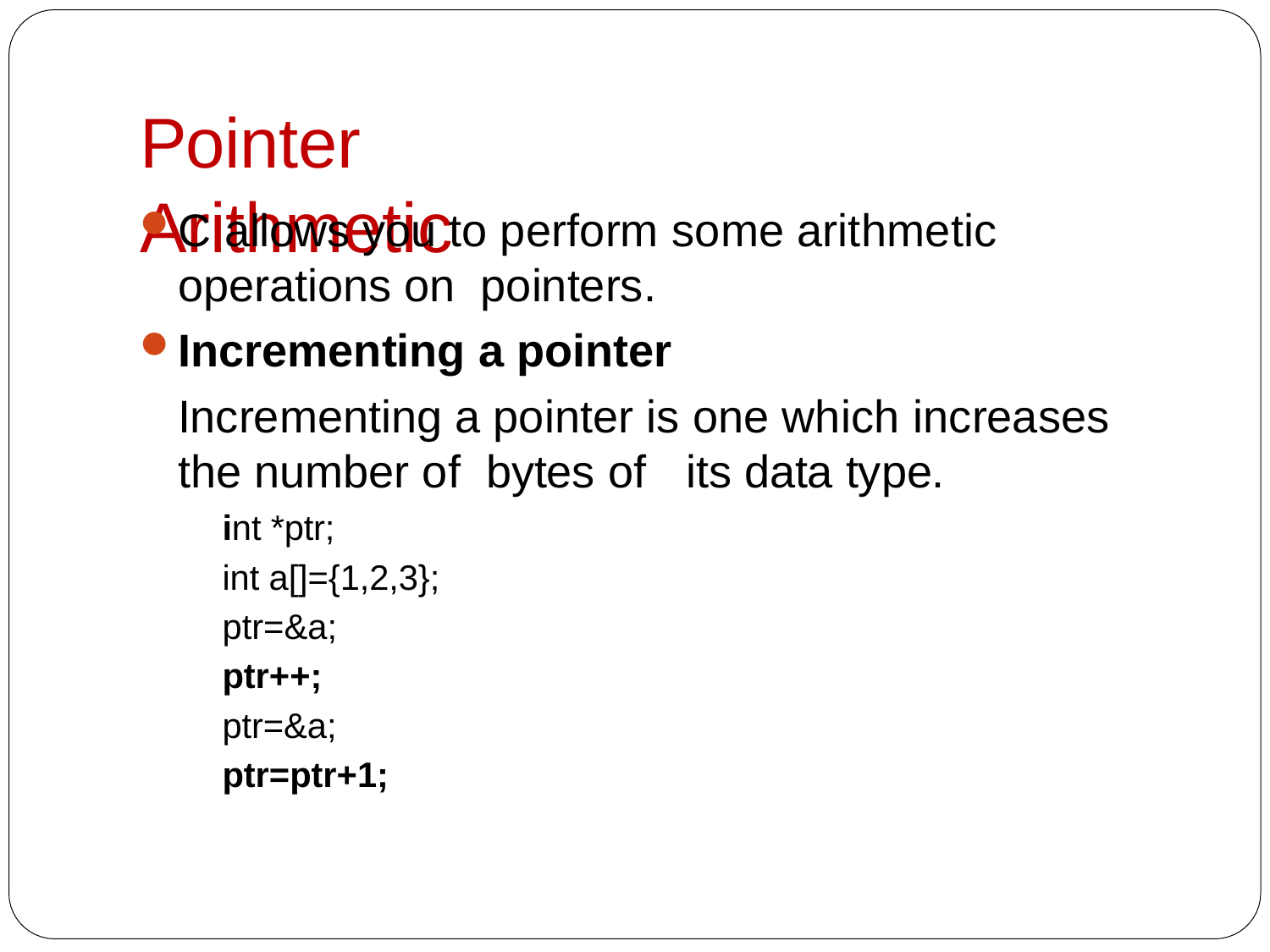

# Pointer Arithmetic
C allows you to perform some arithmetic operations on  pointers.
Incrementing a pointer
Incrementing a pointer is one which increases the number of  bytes of	its data type.
int *ptr;
int a[]={1,2,3};
ptr=&a;
ptr++;
ptr=&a;
ptr=ptr+1;